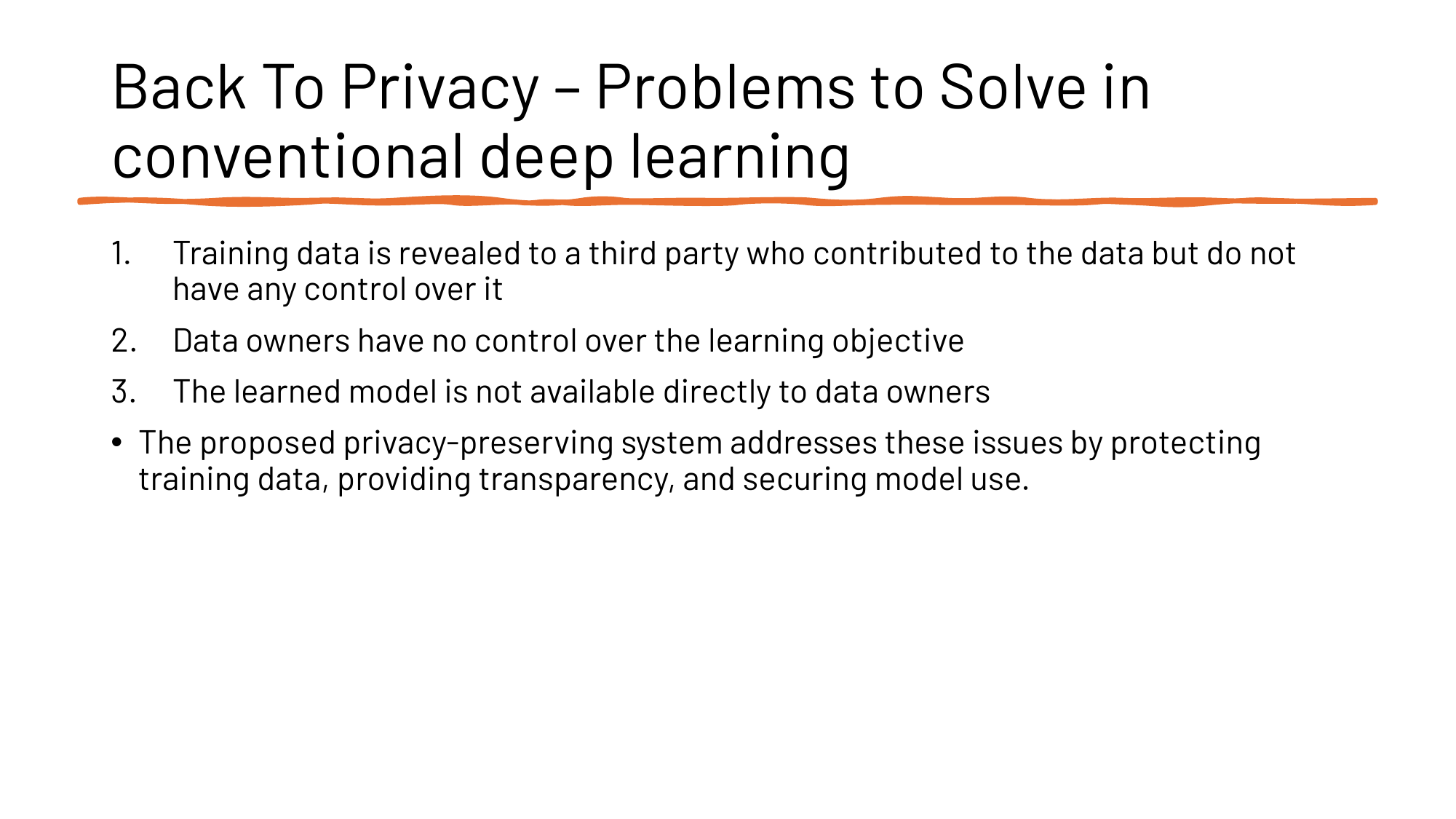

# Back To Privacy – Problems to Solve in conventional deep learning

Training data is revealed to a third party who contributed to the data but do not have any control over it
Data owners have no control over the learning objective
The learned model is not available directly to data owners
The proposed privacy-preserving system addresses these issues by protecting training data, providing transparency, and securing model use.